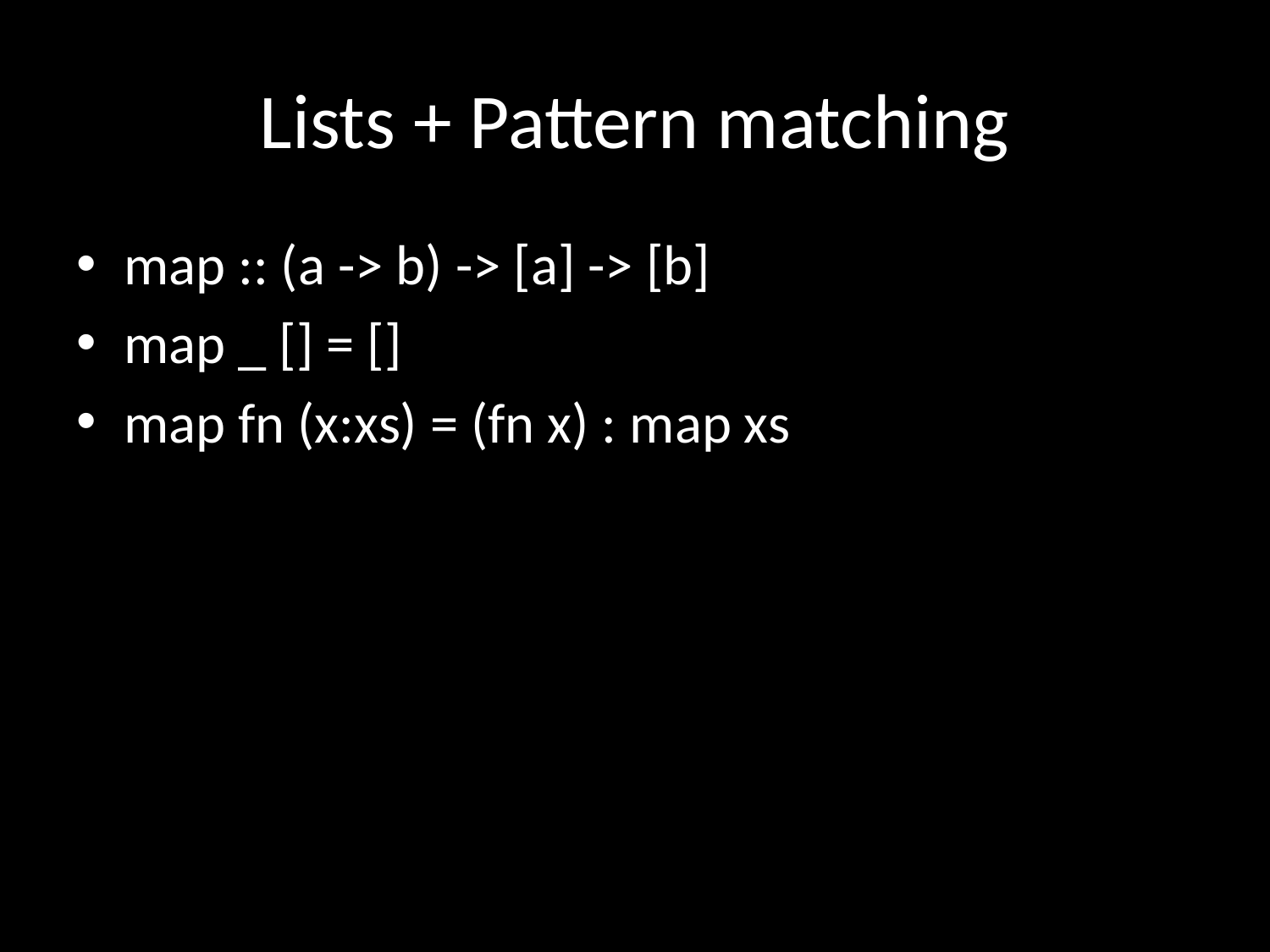

# Lists + Pattern matching
map :: (a -> b) -> [a] -> [b]
map _ [] = []
map fn (x:xs) = (fn x) : map xs